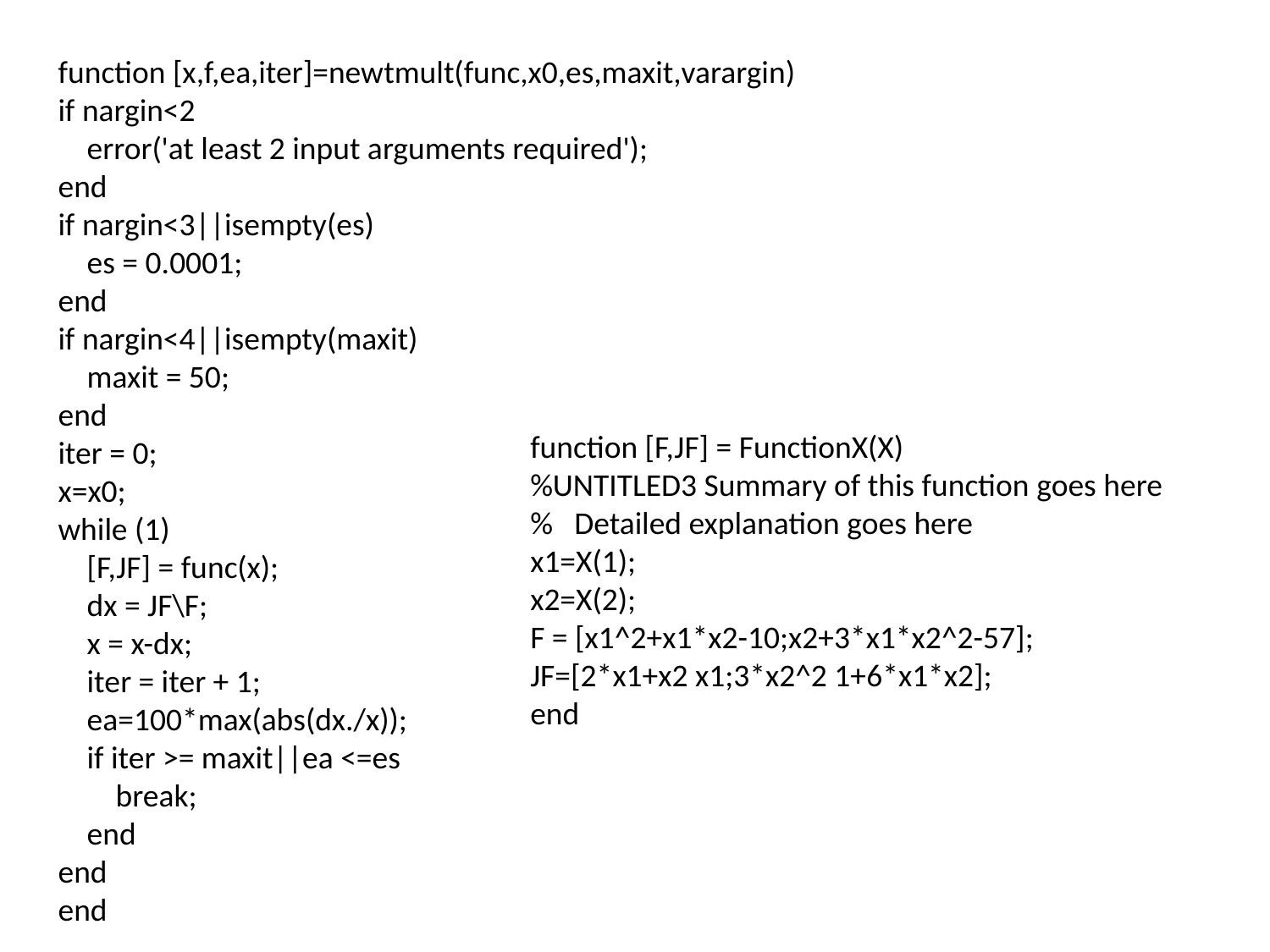

function [x,f,ea,iter]=newtmult(func,x0,es,maxit,varargin)
if nargin<2
    error('at least 2 input arguments required');
end
if nargin<3||isempty(es)
    es = 0.0001;
end
if nargin<4||isempty(maxit)
    maxit = 50;
end
iter = 0;
x=x0;
while (1)
    [F,JF] = func(x);
    dx = JF\F;
    x = x-dx;
    iter = iter + 1;
    ea=100*max(abs(dx./x));
    if iter >= maxit||ea <=es
        break;
    end
end
end
function [F,JF] = FunctionX(X)
%UNTITLED3 Summary of this function goes here
%   Detailed explanation goes here
x1=X(1);
x2=X(2);
F = [x1^2+x1*x2-10;x2+3*x1*x2^2-57];
JF=[2*x1+x2 x1;3*x2^2 1+6*x1*x2];
end